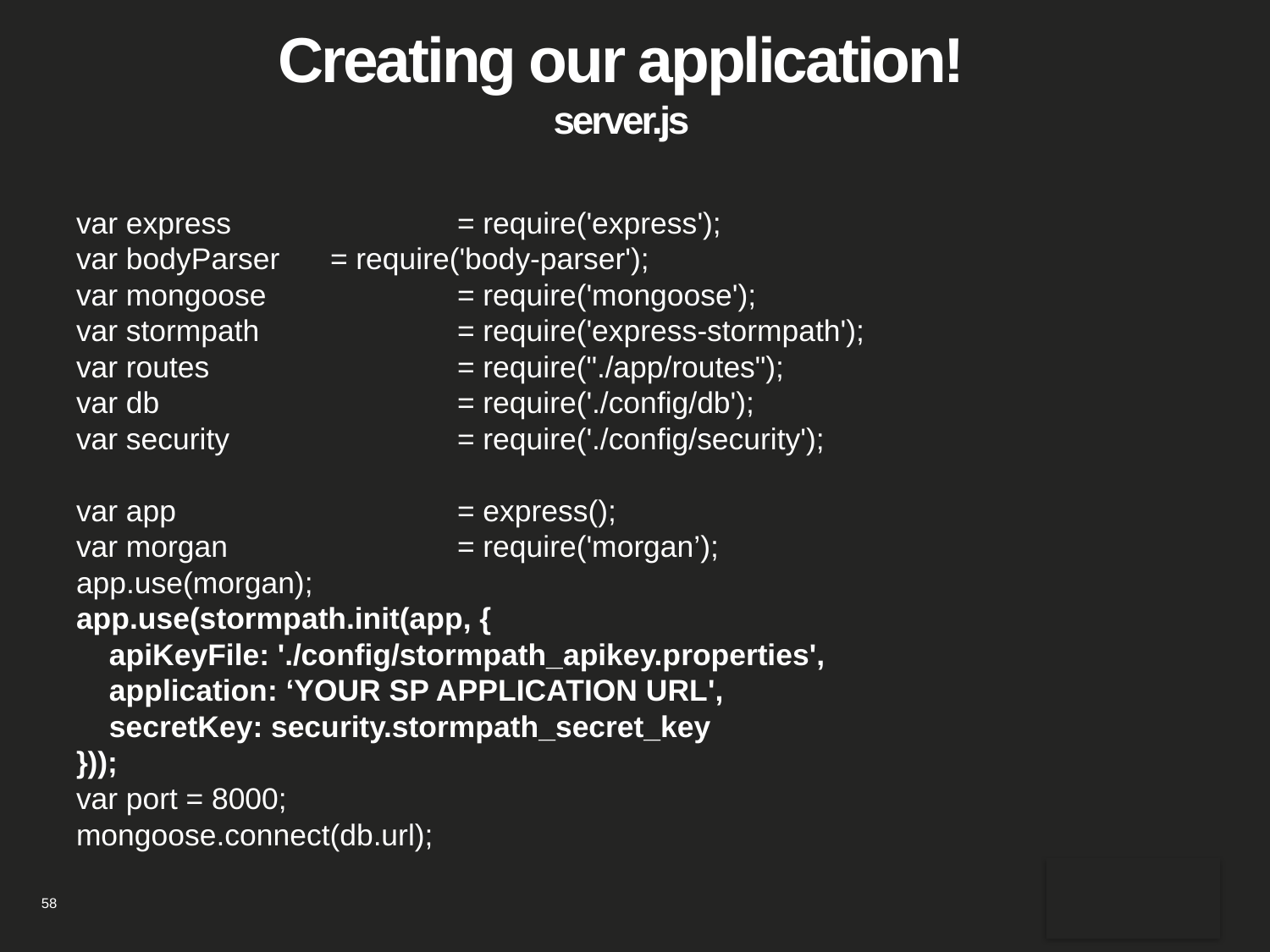

# Creating our application! server.js
var express		= require('express');
var bodyParser	= require('body-parser');
var mongoose		= require('mongoose');
var stormpath		= require('express-stormpath');
var routes		= require("./app/routes");
var db			= require('./config/db');
var security		= require('./config/security');

var app			= express();
var morgan		= require('morgan’);
app.use(morgan);
app.use(stormpath.init(app, {
    apiKeyFile: './config/stormpath_apikey.properties',
    application: ‘YOUR SP APPLICATION URL',
    secretKey: security.stormpath_secret_key
}));
var port = 8000;
mongoose.connect(db.url);